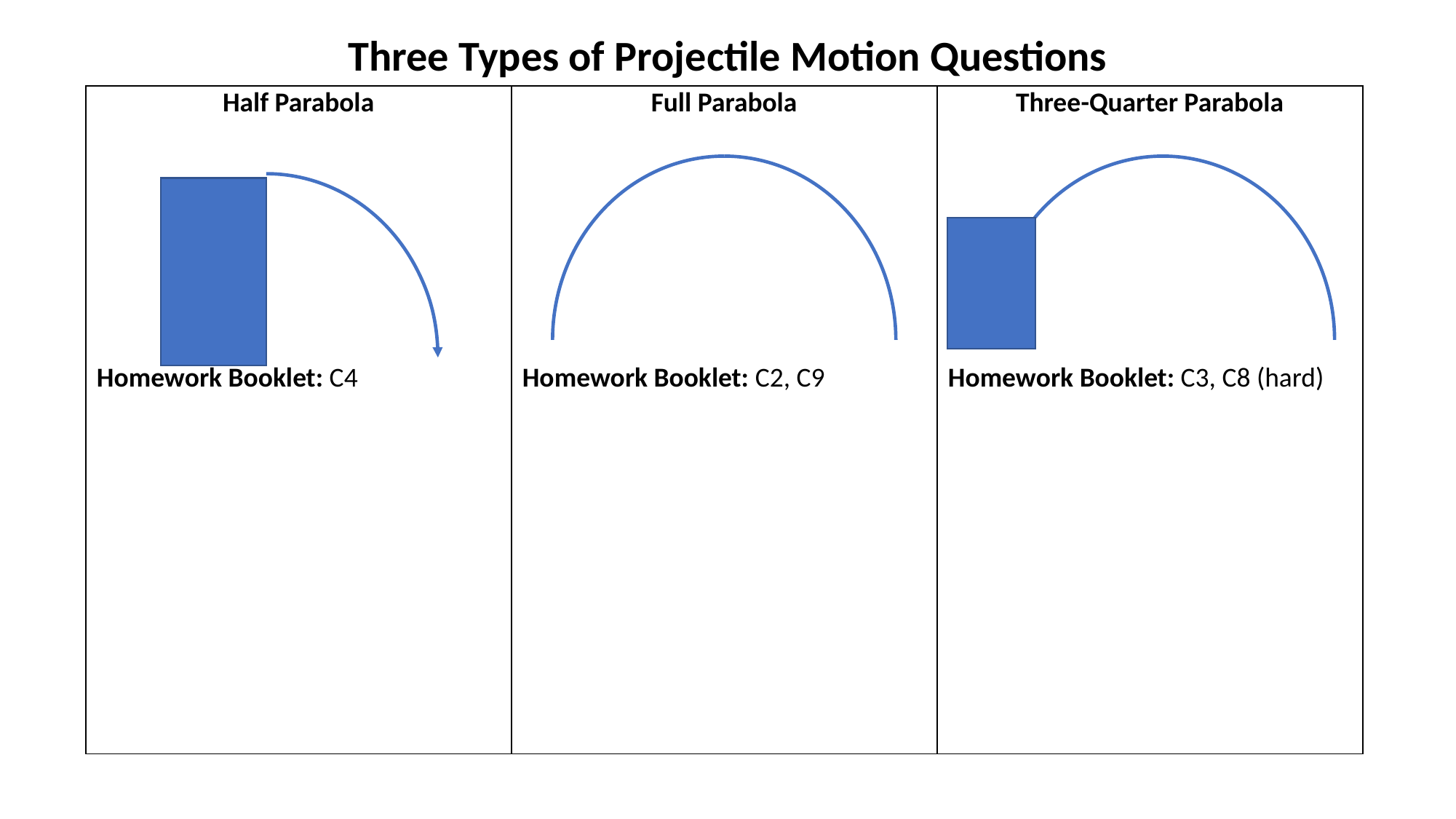

Three Types of Projectile Motion Questions
| Half Parabola Homework Booklet: C4 | Full Parabola Homework Booklet: C2, C9 | Three-Quarter Parabola Homework Booklet: C3, C8 (hard) |
| --- | --- | --- |